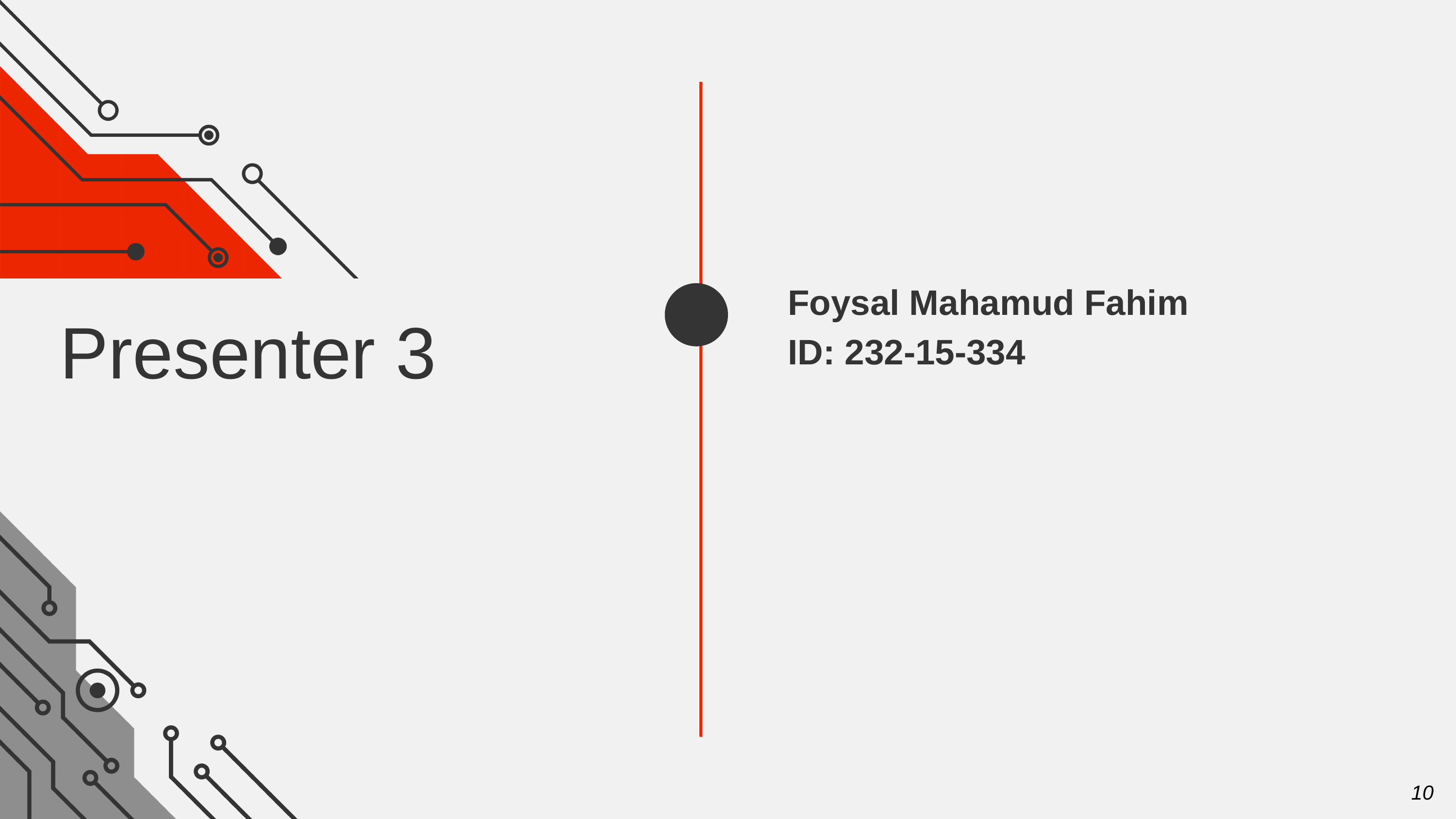

Foysal Mahamud Fahim
ID: 232-15-334

Presenter 3

10